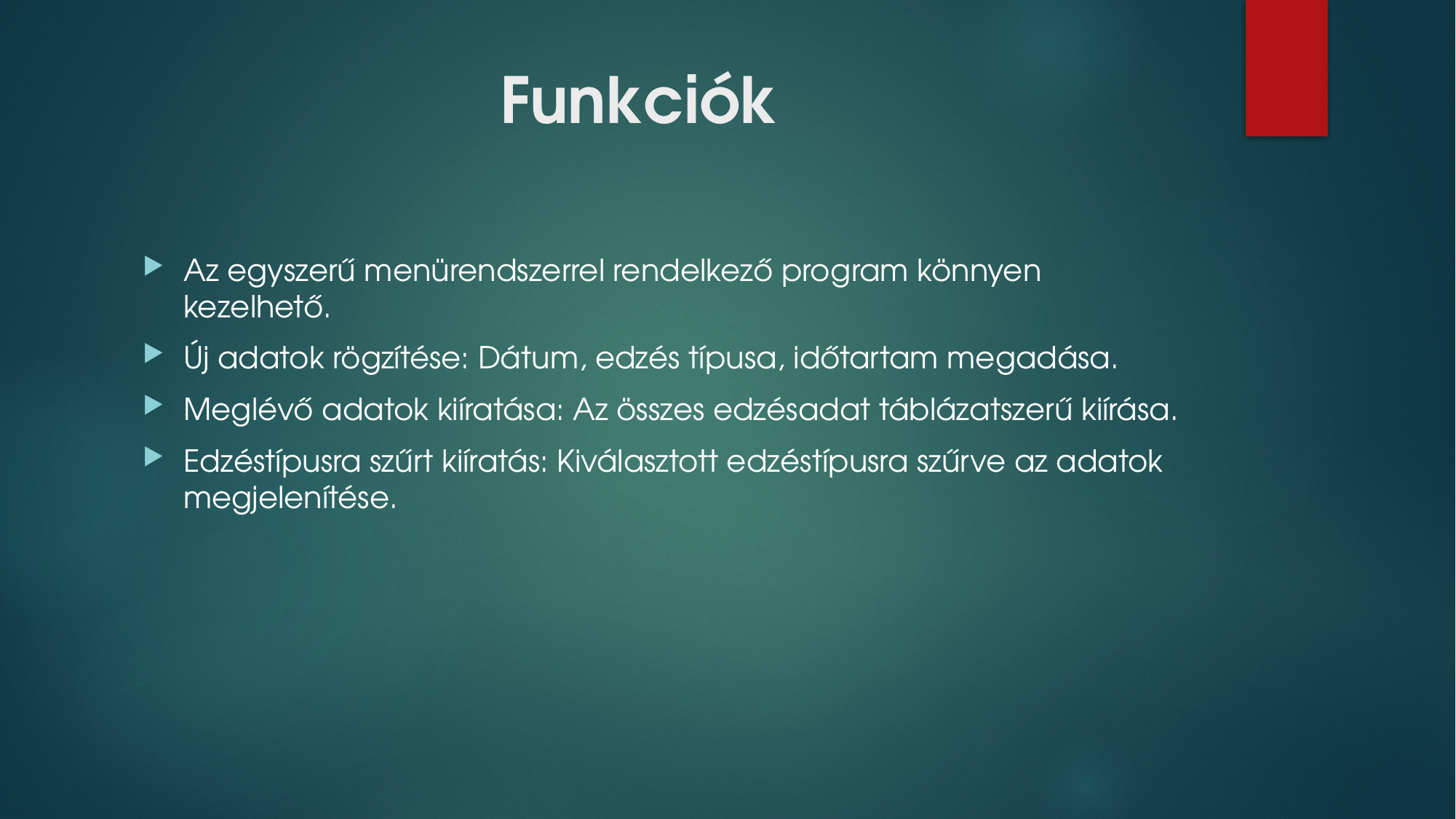

# Funkciók
Az egyszerű menürendszerrel rendelkező program könnyen kezelhető.
Új adatok rögzítése: Dátum, edzés típusa, időtartam megadása.
Meglévő adatok kiíratása: Az összes edzésadat táblázatszerű kiírása.
Edzéstípusra szűrt kiíratás: Kiválasztott edzéstípusra szűrve az adatok megjelenítése.